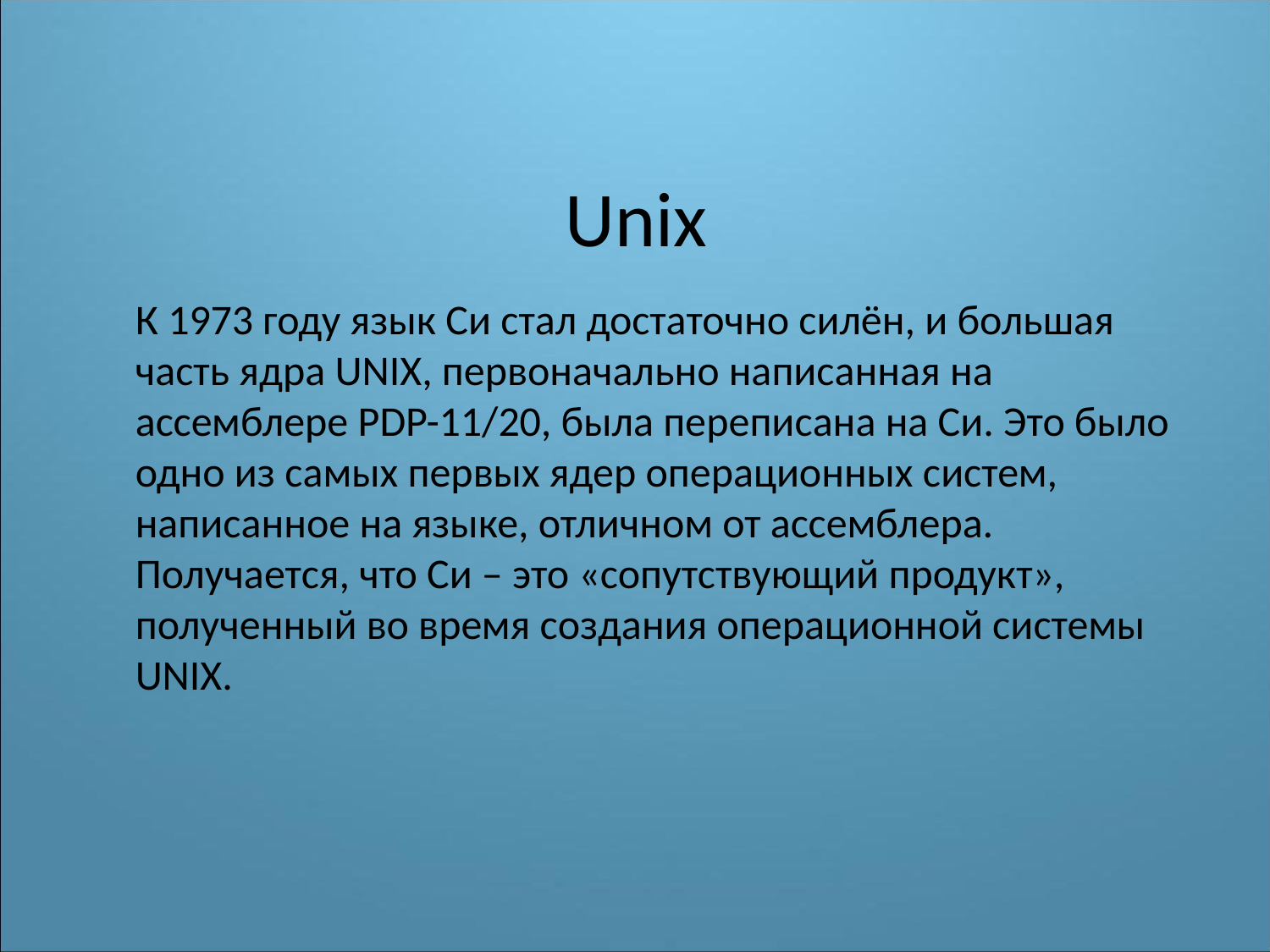

# Unix
	К 1973 году язык Си стал достаточно силён, и большая часть ядра UNIX, первоначально написанная на ассемблере PDP-11/20, была переписана на Си. Это было одно из самых первых ядер операционных систем, написанное на языке, отличном от ассемблера. Получается, что Си – это «сопутствующий продукт», полученный во время создания операционной системы UNIX.